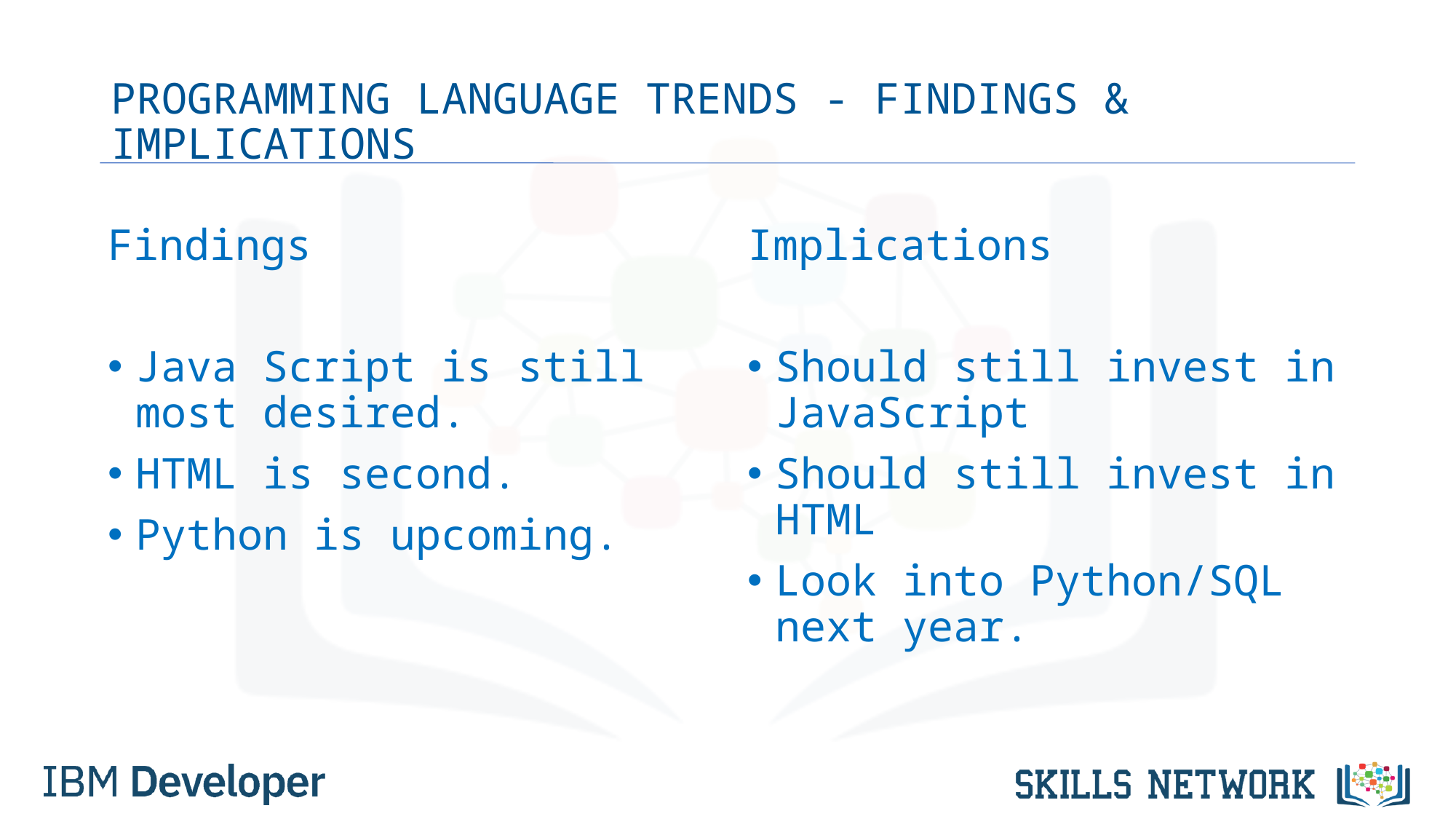

# PROGRAMMING LANGUAGE TRENDS - FINDINGS & IMPLICATIONS
Findings

Java Script is still most desired.
HTML is second.
Python is upcoming.
Implications

Should still invest in JavaScript
Should still invest in HTML
Look into Python/SQL next year.